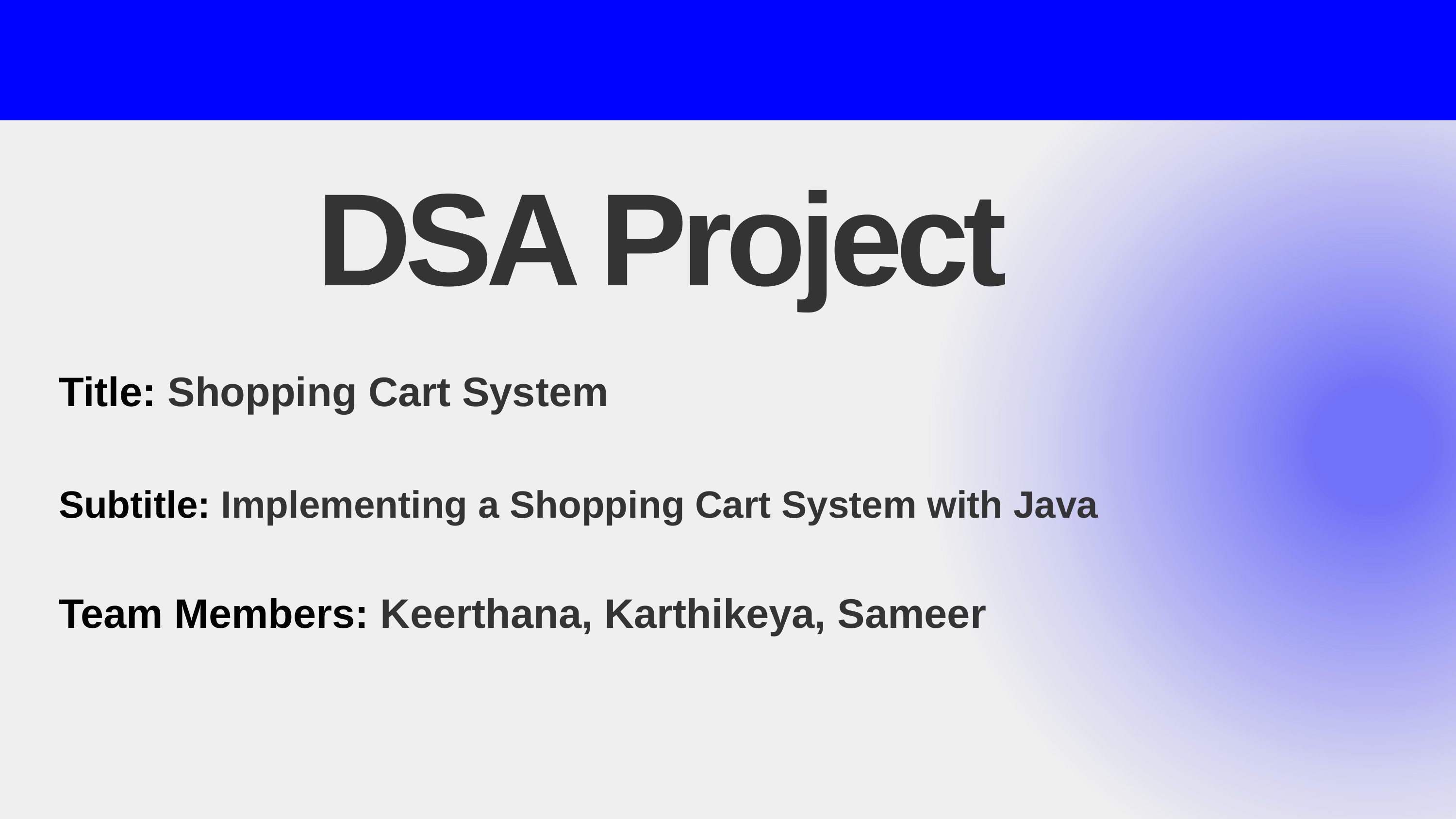

DSA Project
Title: Shopping Cart System

Subtitle: Implementing a Shopping Cart System with Java

Team Members: Keerthana, Karthikeya, Sameer